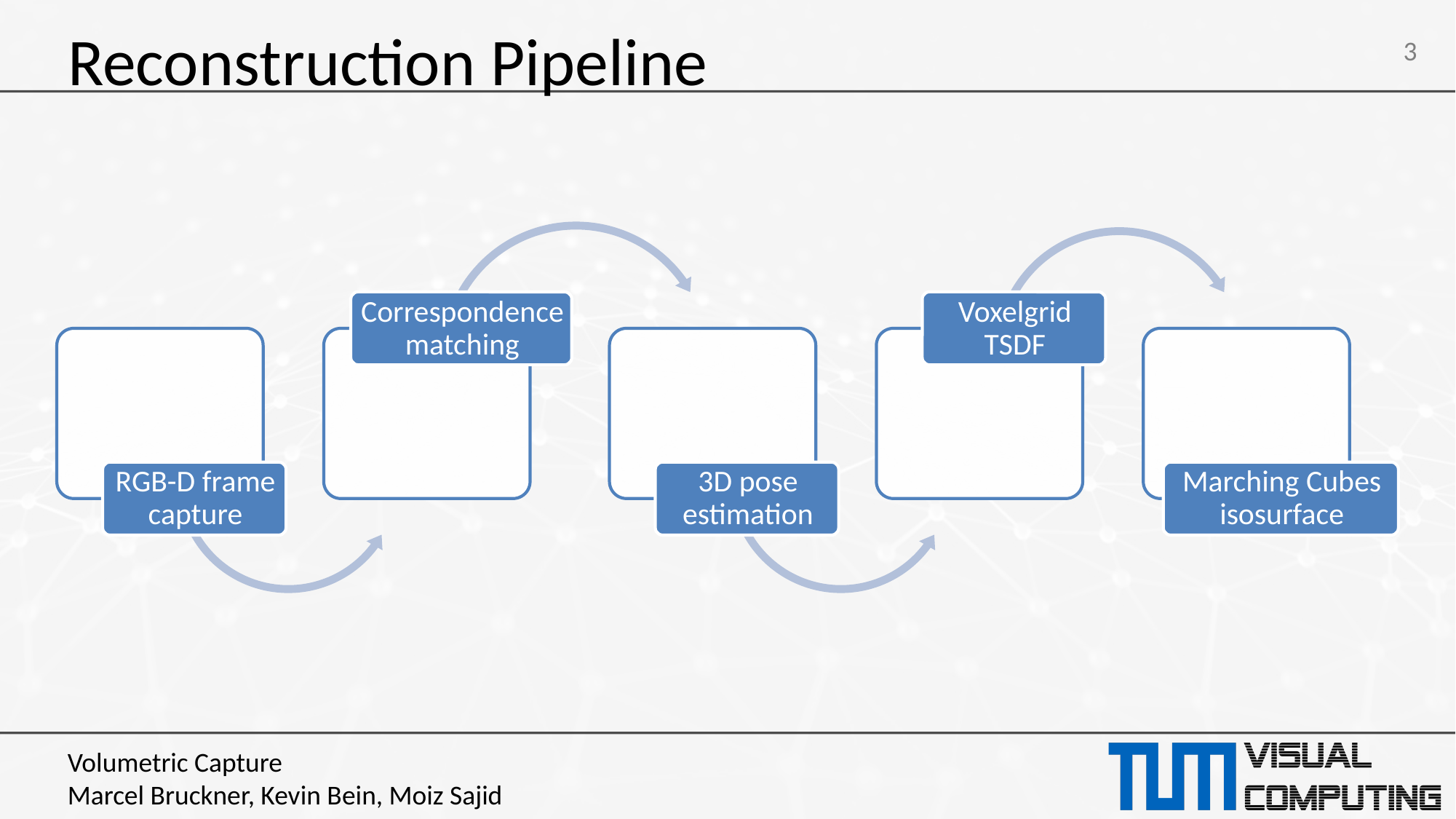

# Reconstruction Pipeline
RGB-D frame capture
Correspondence matching
3D pose estimation
Voxelgrid TSDF
Marching Cubes isosurface